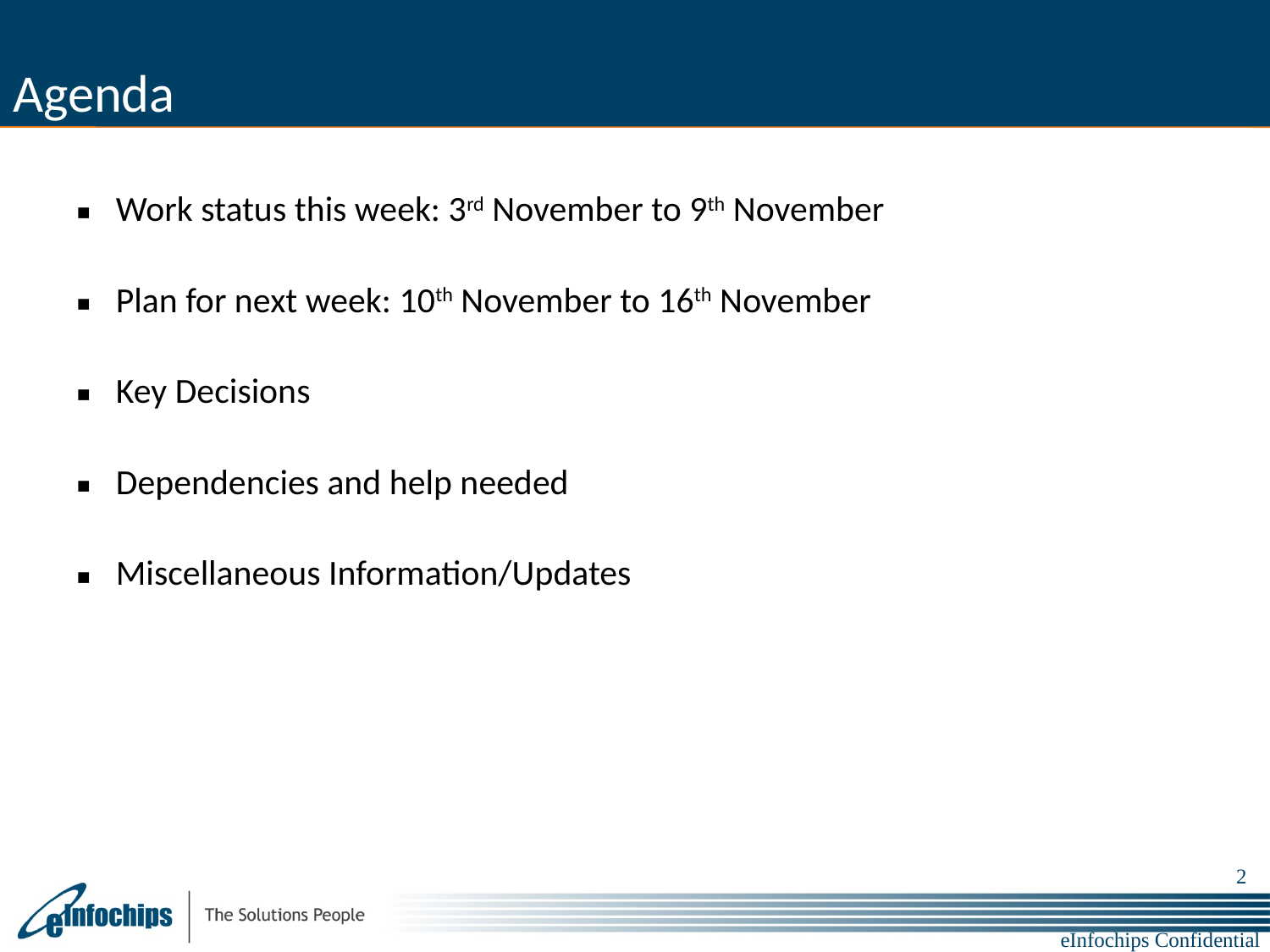

# Agenda
Work status this week: 3rd November to 9th November
Plan for next week: 10th November to 16th November
Key Decisions
Dependencies and help needed
Miscellaneous Information/Updates